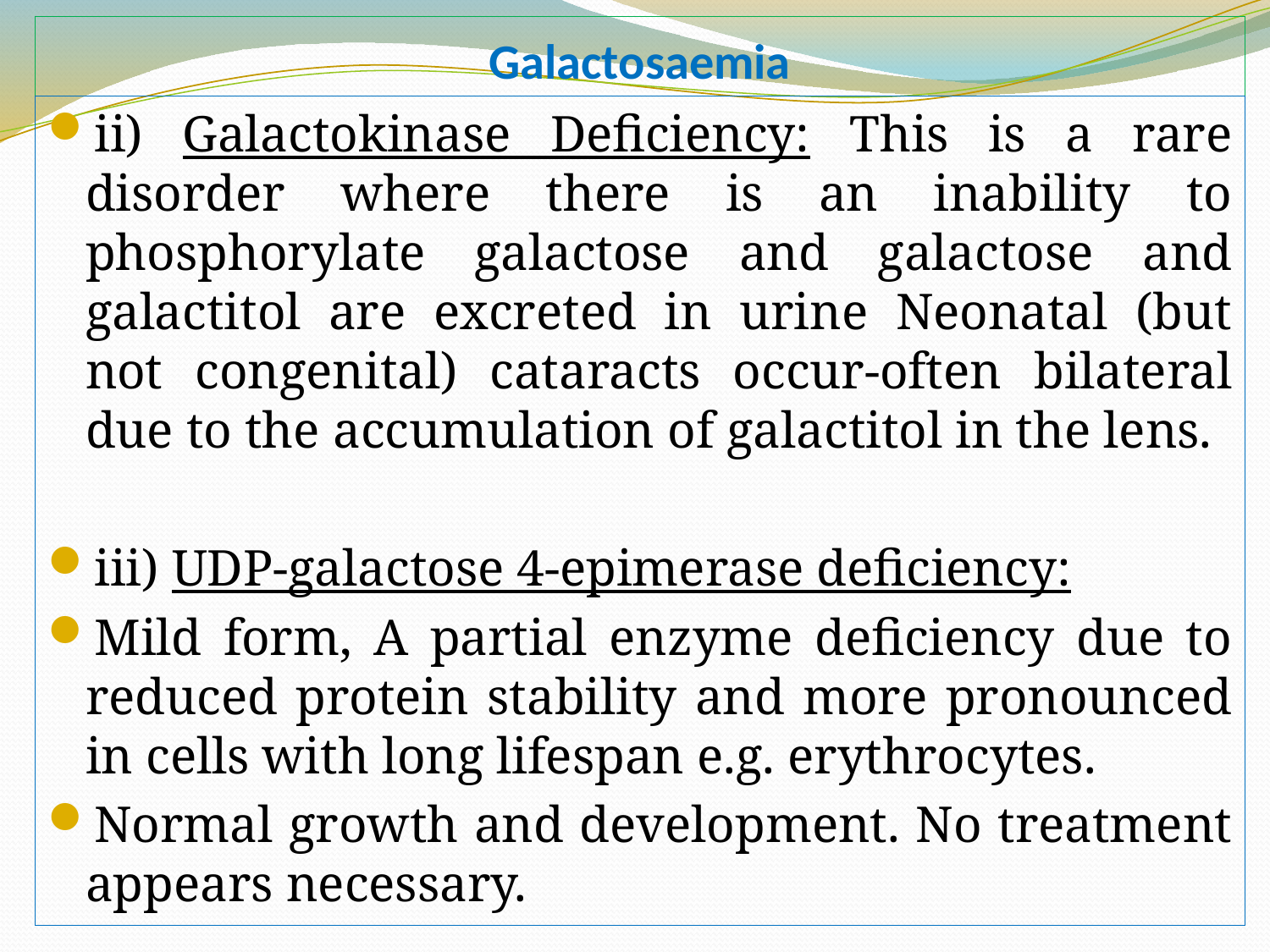

# Galactosaemia
ii) Galactokinase Deficiency: This is a rare disorder where there is an inability to phosphorylate galactose and galactose and galactitol are excreted in urine Neonatal (but not congenital) cataracts occur-often bilateral due to the accumulation of galactitol in the lens.

iii) UDP-galactose 4-epimerase deficiency:
Mild form, A partial enzyme deficiency due to reduced protein stability and more pronounced in cells with long lifespan e.g. erythrocytes.
Normal growth and development. No treatment appears necessary.